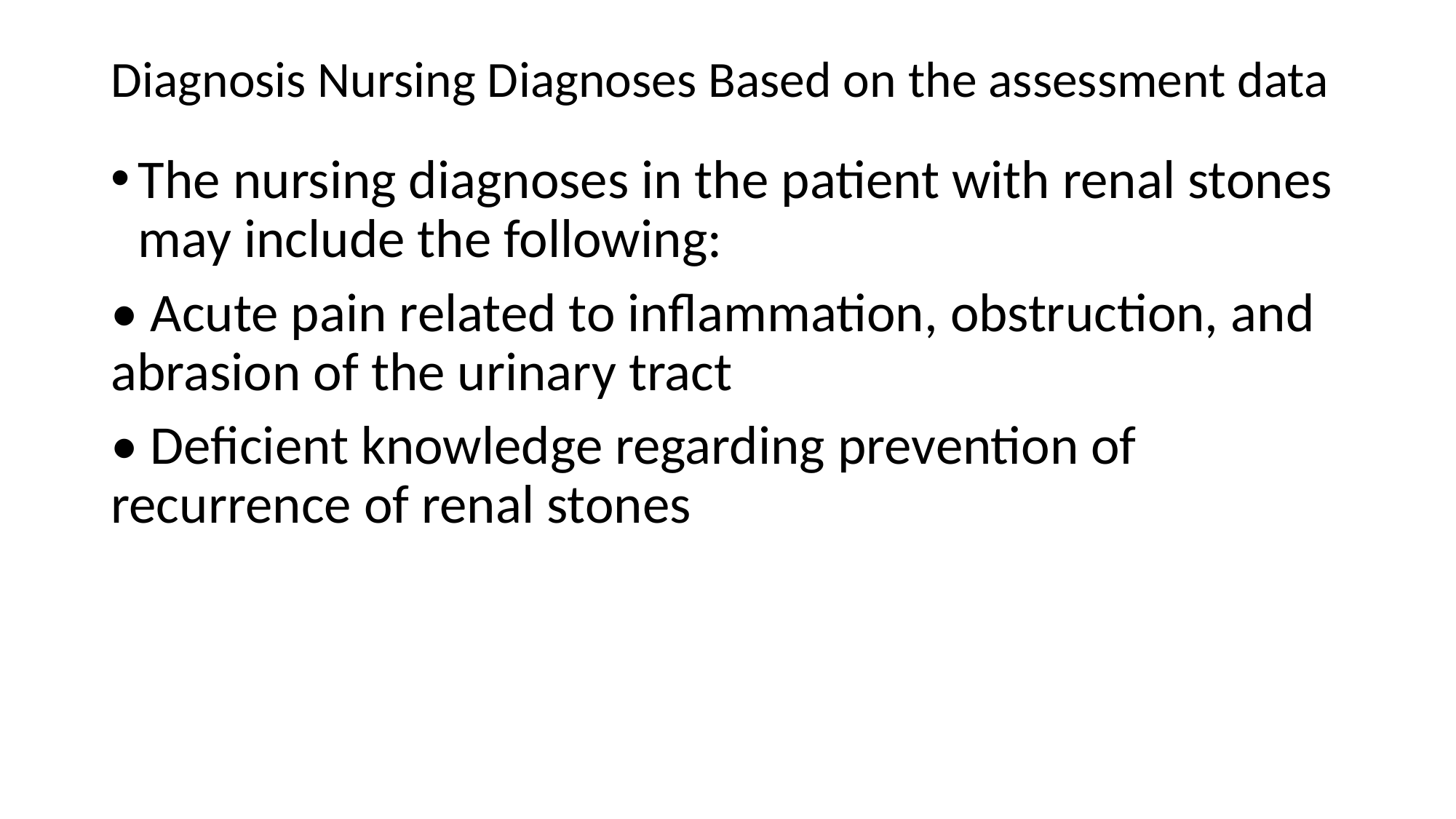

# Diagnosis Nursing Diagnoses Based on the assessment data
The nursing diagnoses in the patient with renal stones may include the following:
• Acute pain related to inflammation, obstruction, and abrasion of the urinary tract
• Deficient knowledge regarding prevention of recurrence of renal stones